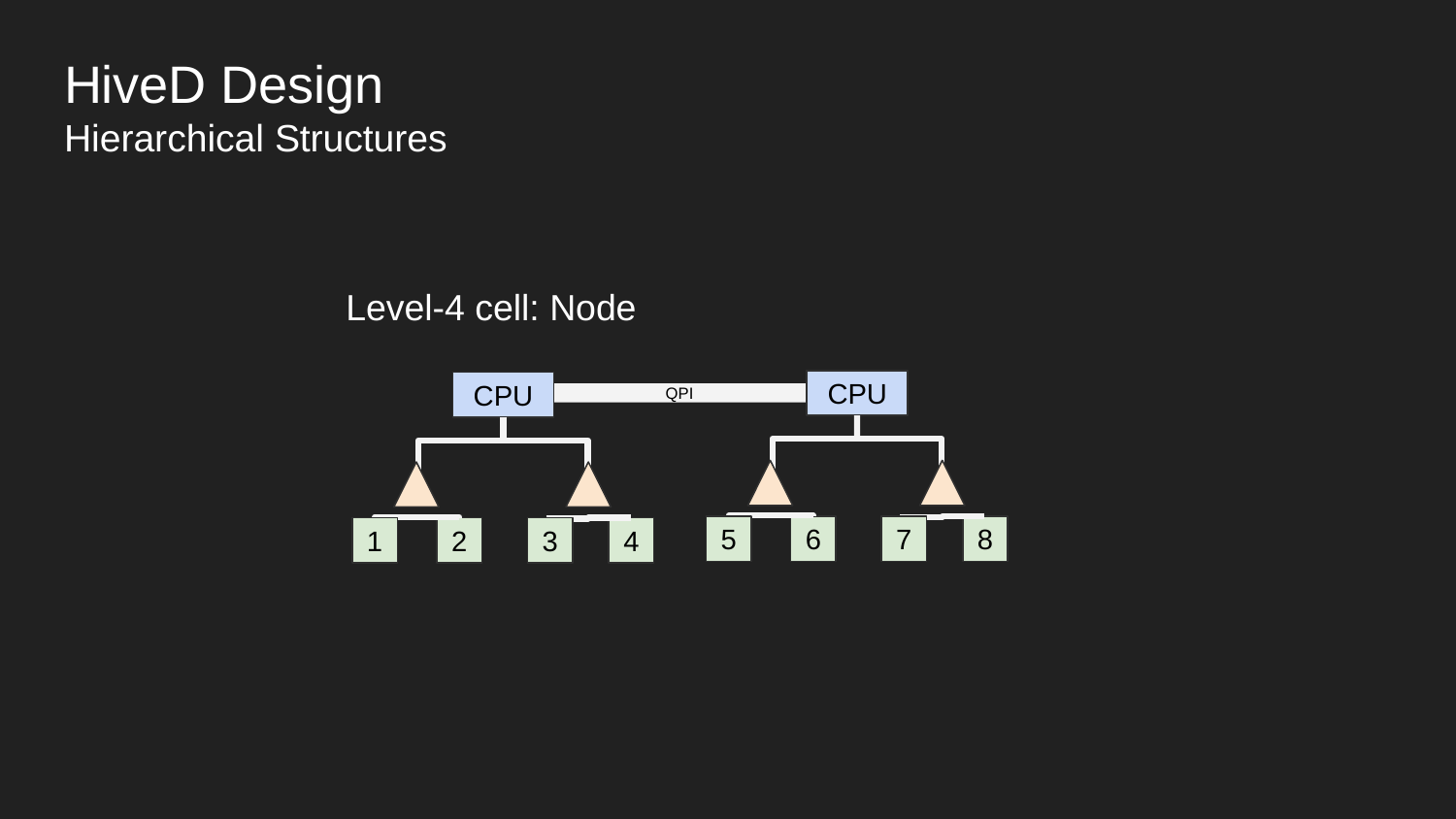

# HiveD Design
Hierarchical Structures

Level-4 cell: Node
CPU
CPU
QPI

5
6
7
8
1
2
3
4